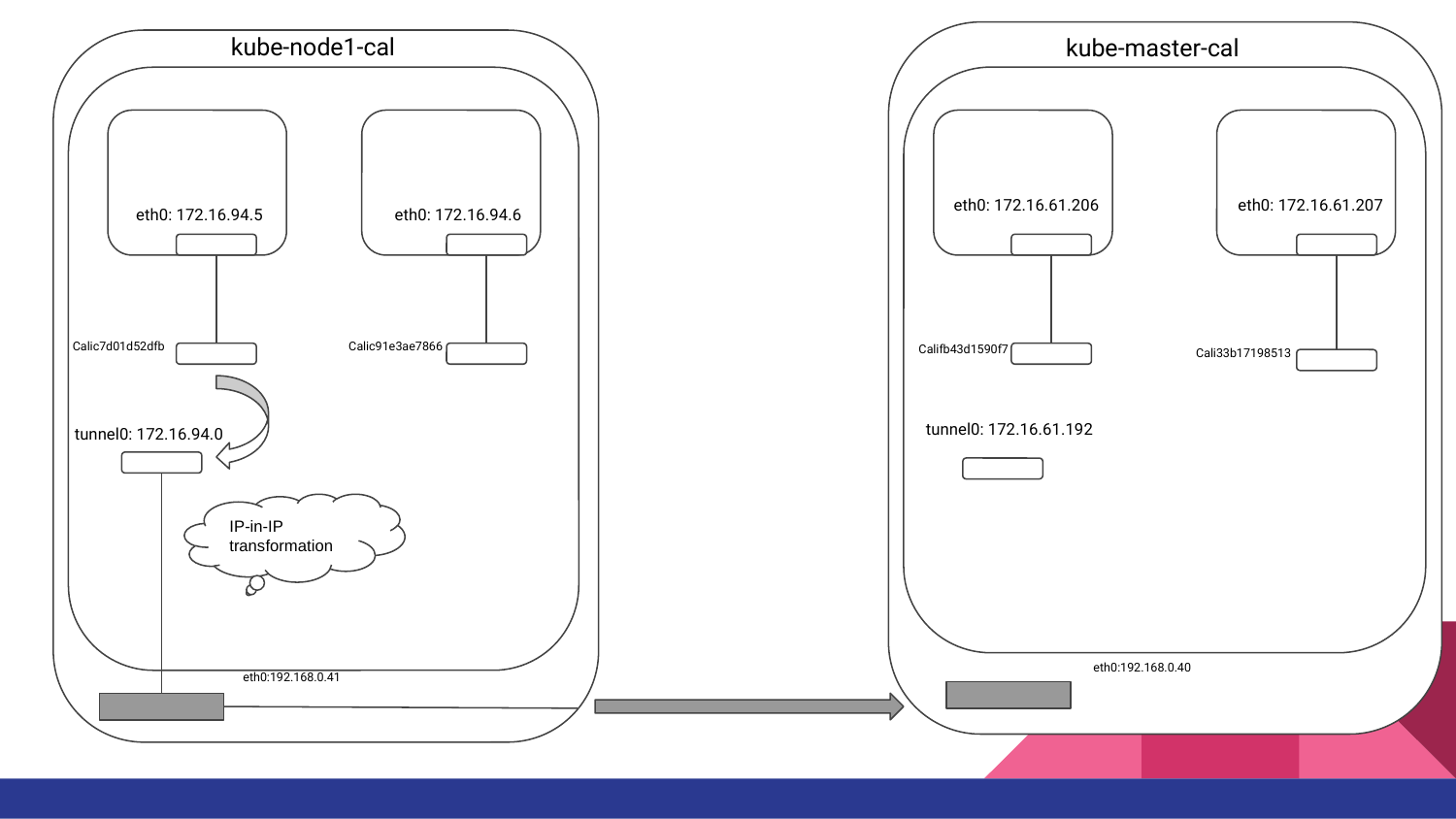

kube-node1-cal
kube-master-cal

eth0: 172.16.61.206
eth0: 172.16.61.207
eth0: 172.16.94.5
eth0: 172.16.94.6

Calic7d01d52dfb
Calic91e3ae7866
Califb43d1590f7
Cali33b17198513

tunnel0: 172.16.61.192
tunnel0: 172.16.94.0

IP-in-IP
transformation
eth0:192.168.0.40
eth0:192.168.0.41